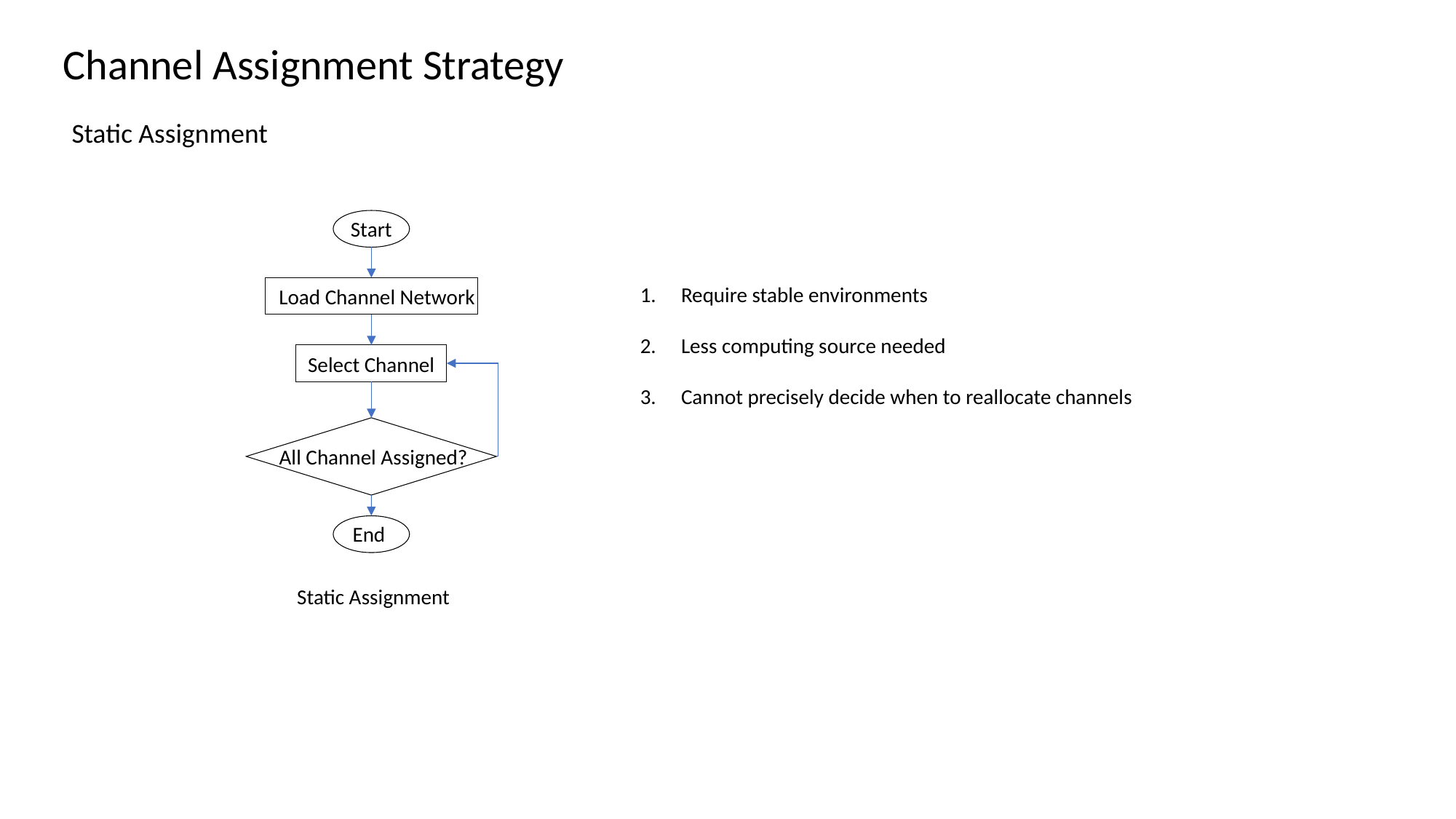

Channel Assignment Strategy
Static Assignment

Start
Require stable environments

Less computing source needed

Cannot precisely decide when to reallocate channels

Load Channel Network

Select Channel

All Channel Assigned?
End

Static Assignment